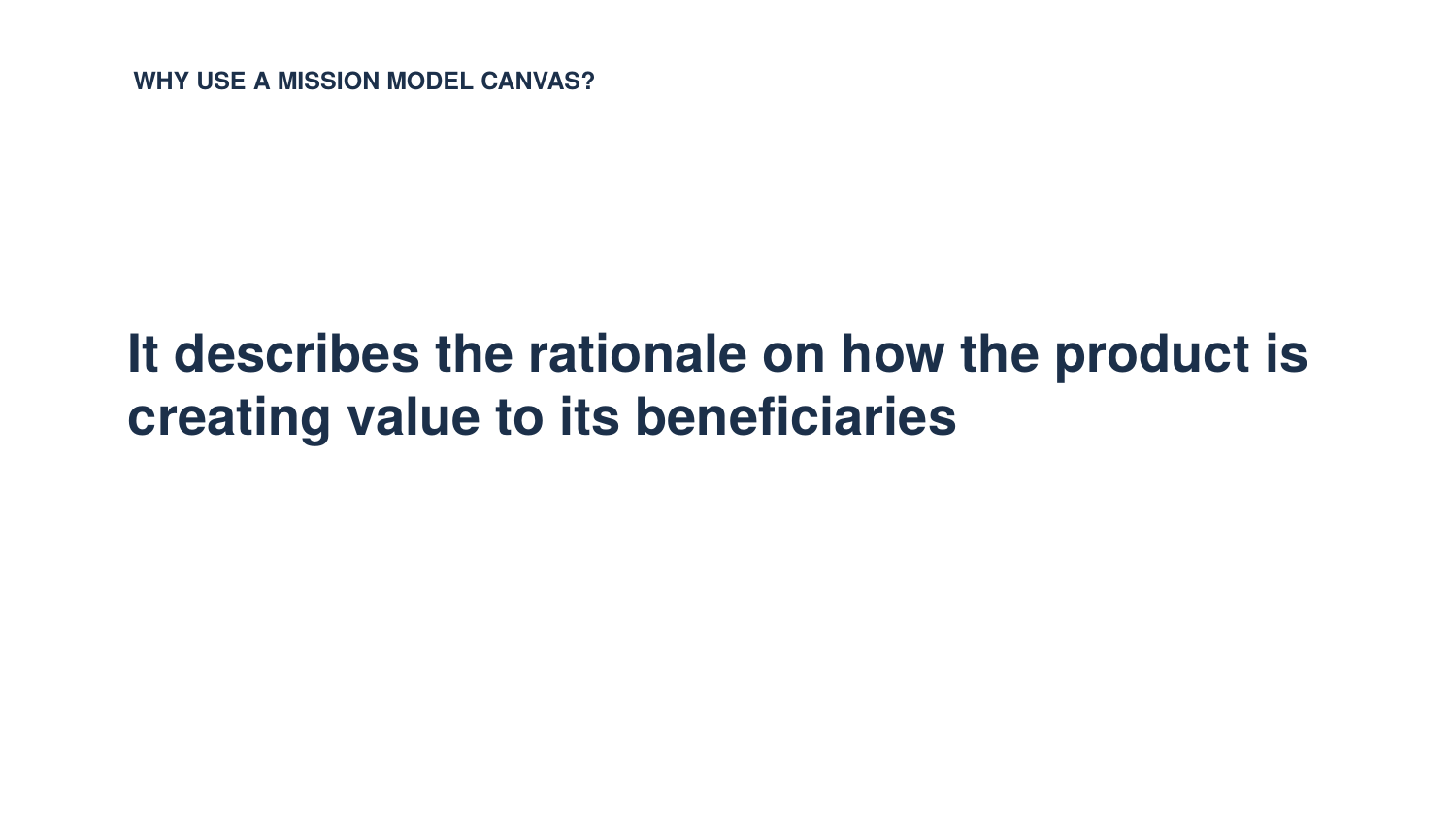

WHY USE A MISSION MODEL CANVAS?
# It describes the rationale on how the product is creating value to its beneficiaries